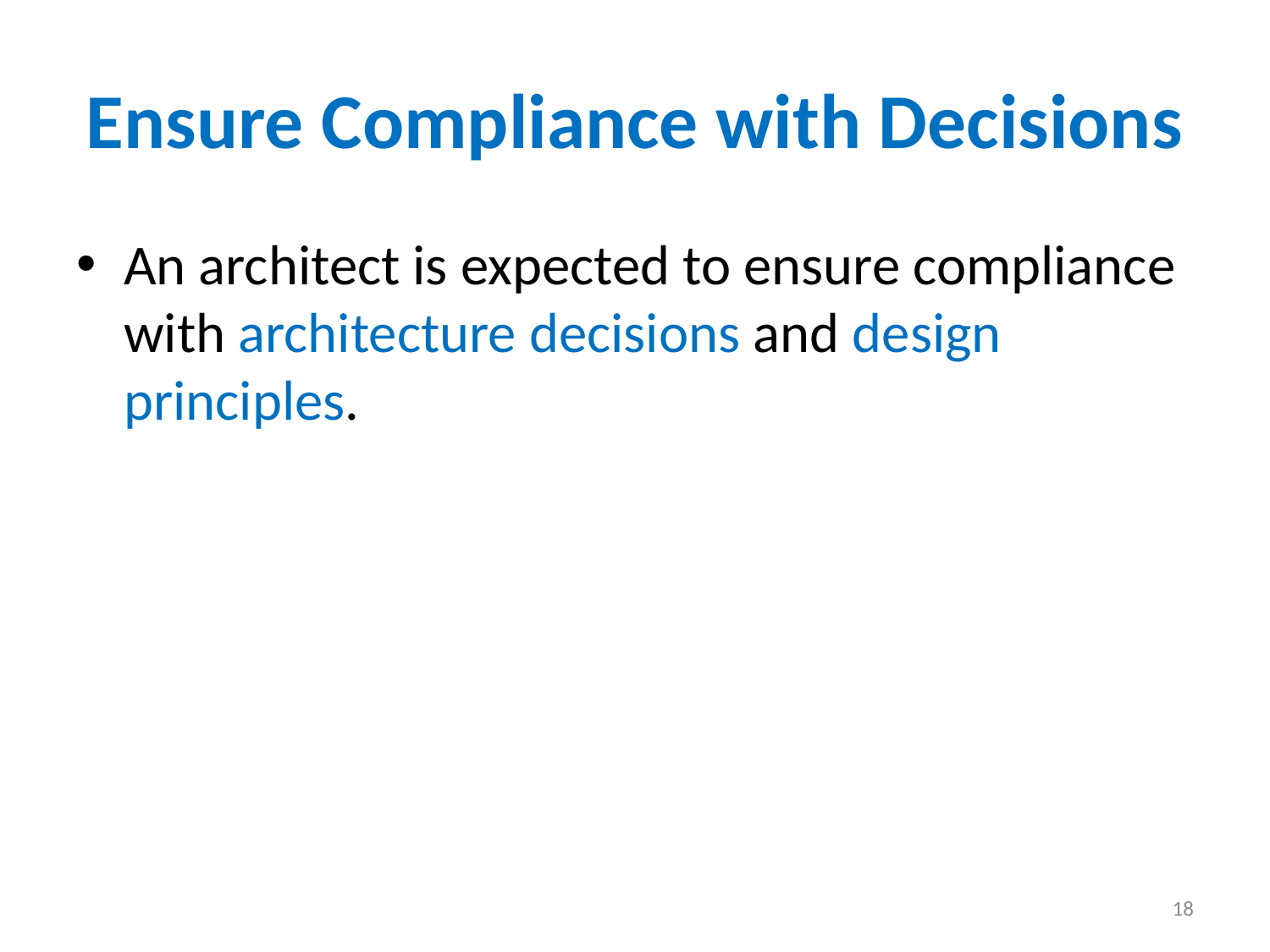

# Ensure Compliance with Decisions
An architect is expected to ensure compliance with architecture decisions and design principles.
18